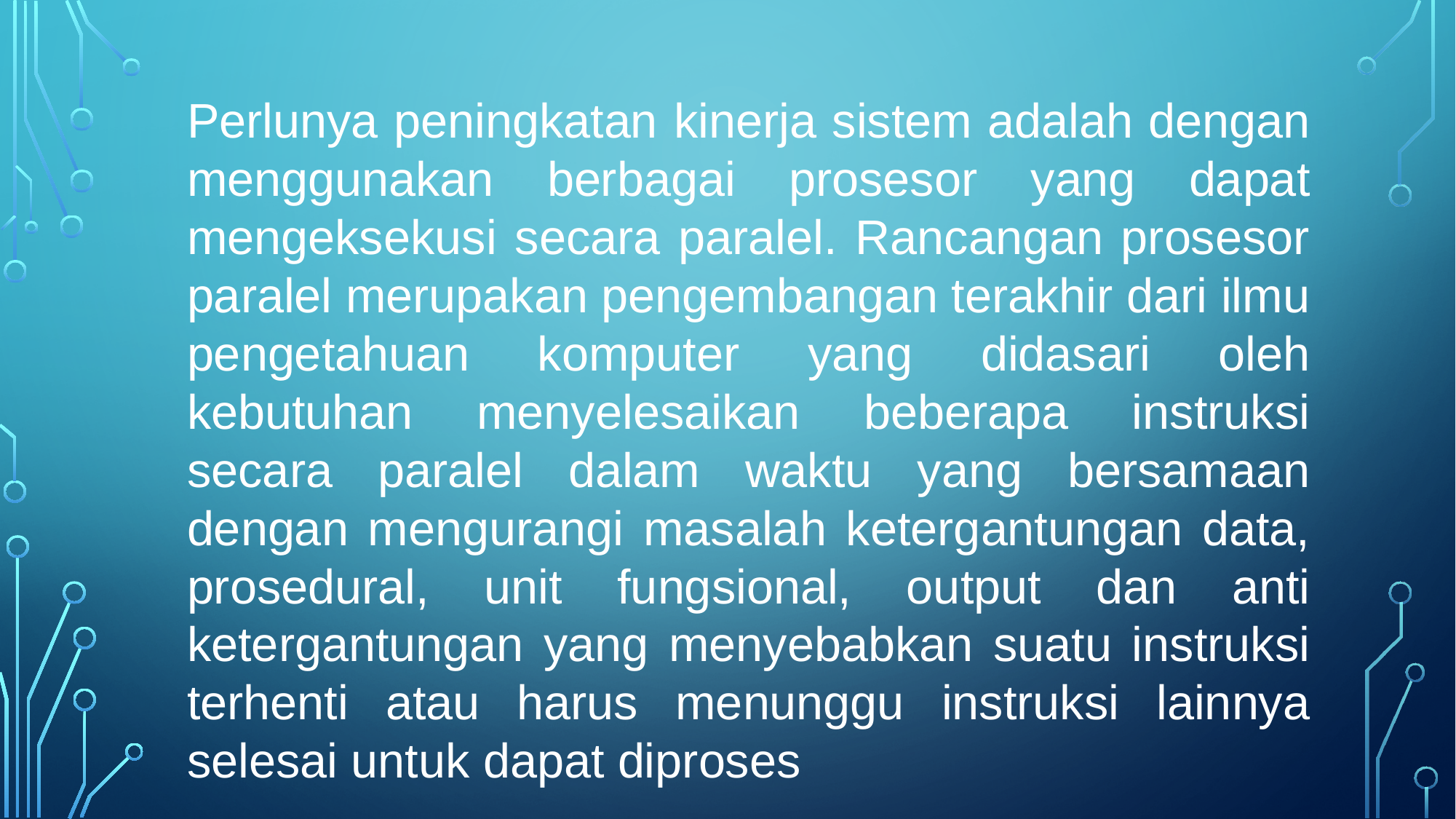

Perlunya peningkatan kinerja sistem adalah dengan menggunakan berbagai prosesor yang dapat mengeksekusi secara paralel. Rancangan prosesor paralel merupakan pengembangan terakhir dari ilmu pengetahuan komputer yang didasari oleh kebutuhan menyelesaikan beberapa instruksi secara paralel dalam waktu yang bersamaan dengan mengurangi masalah ketergantungan data, prosedural, unit fungsional, output dan anti ketergantungan yang menyebabkan suatu instruksi terhenti atau harus menunggu instruksi lainnya selesai untuk dapat diproses